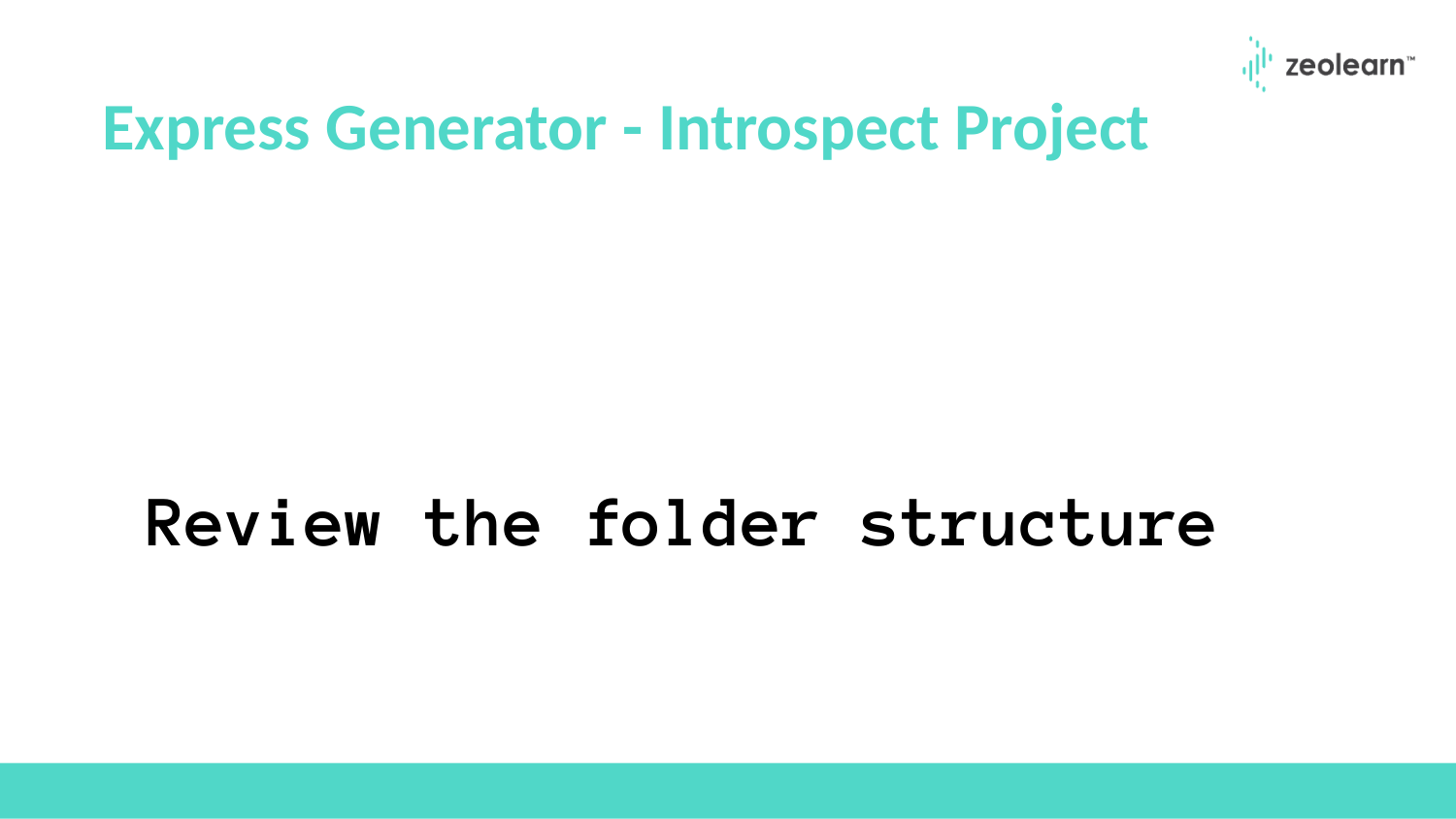

# Express Generator - Introspect Project
Review the folder structure